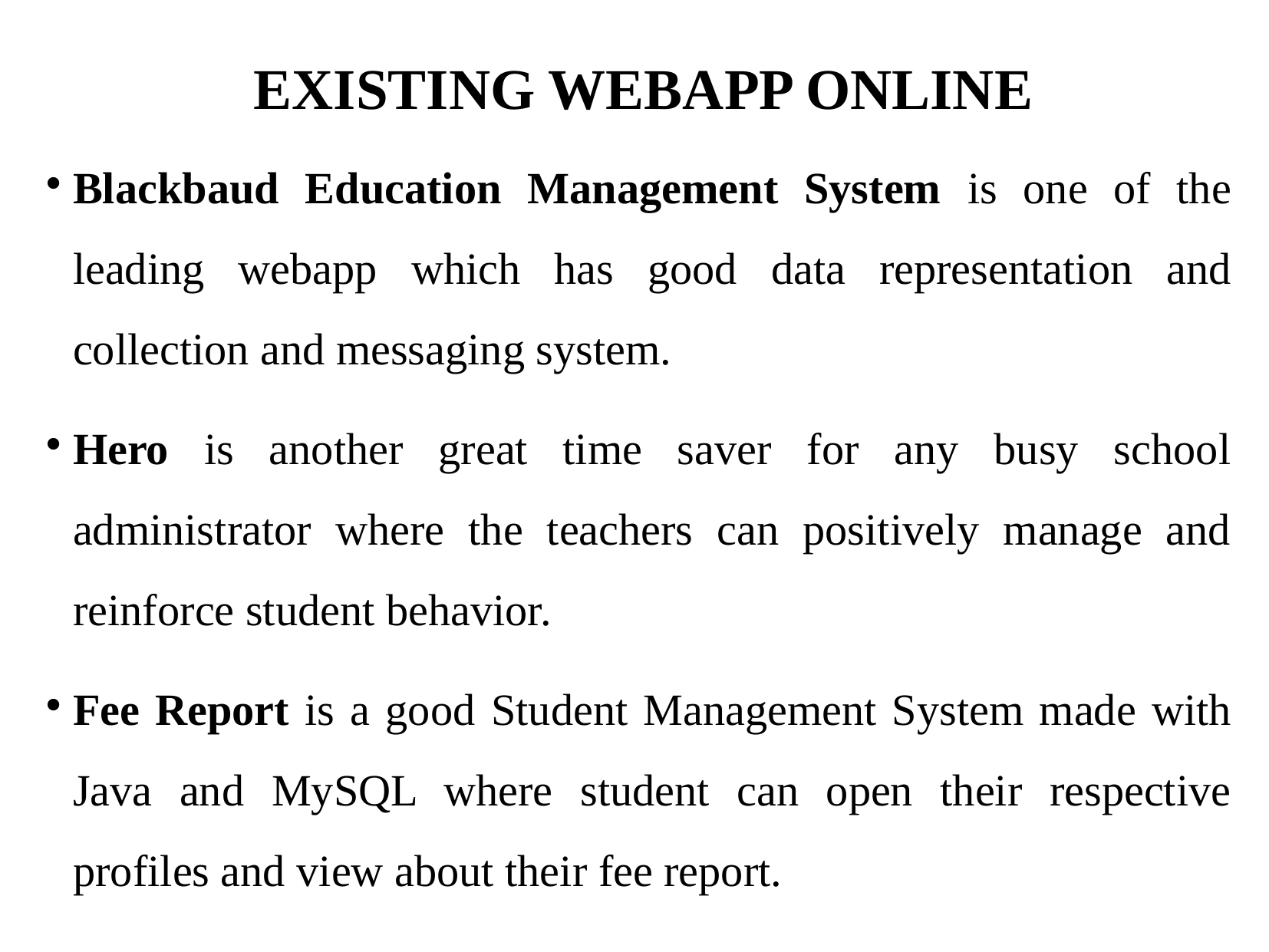

EXISTING WEBAPP ONLINE

Blackbaud Education Management System is one of the leading webapp which has good data representation and collection and messaging system.
Hero is another great time saver for any busy school administrator where the teachers can positively manage and reinforce student behavior.
Fee Report is a good Student Management System made with Java and MySQL where student can open their respective profiles and view about their fee report.